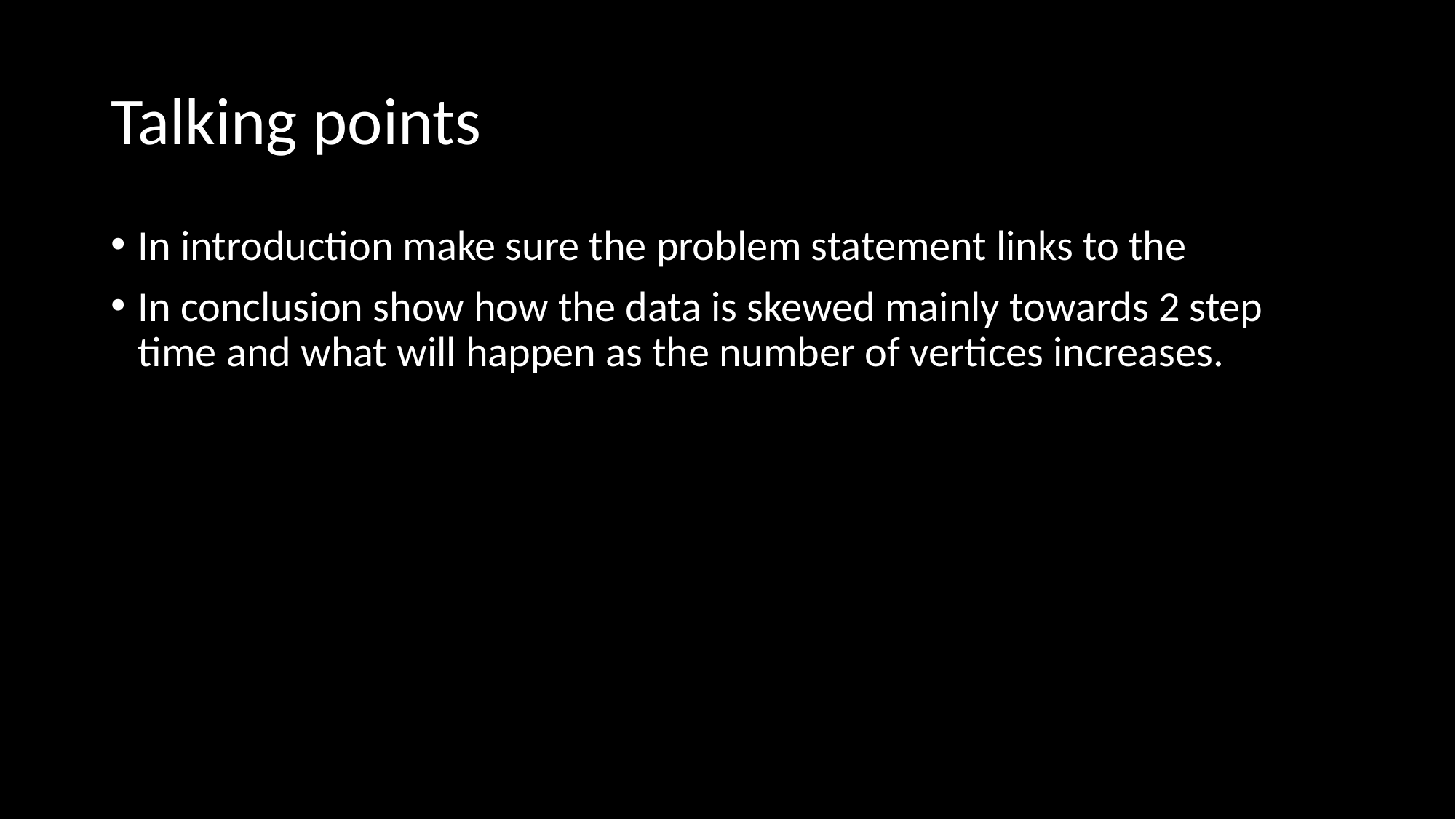

# Talking points
In introduction make sure the problem statement links to the
In conclusion show how the data is skewed mainly towards 2 step time and what will happen as the number of vertices increases.